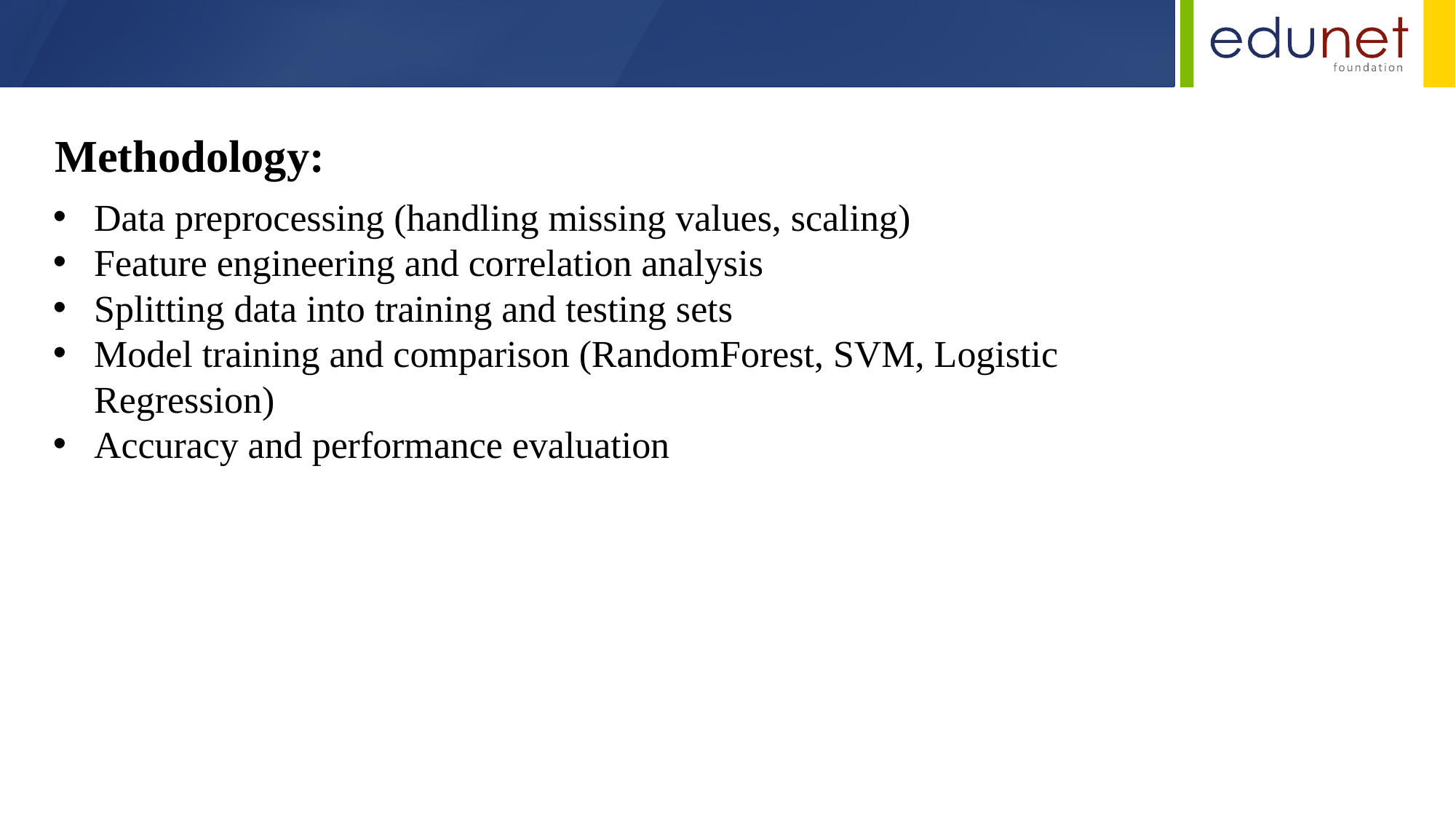

Methodology:
Data preprocessing (handling missing values, scaling)
Feature engineering and correlation analysis
Splitting data into training and testing sets
Model training and comparison (RandomForest, SVM, Logistic Regression)
Accuracy and performance evaluation